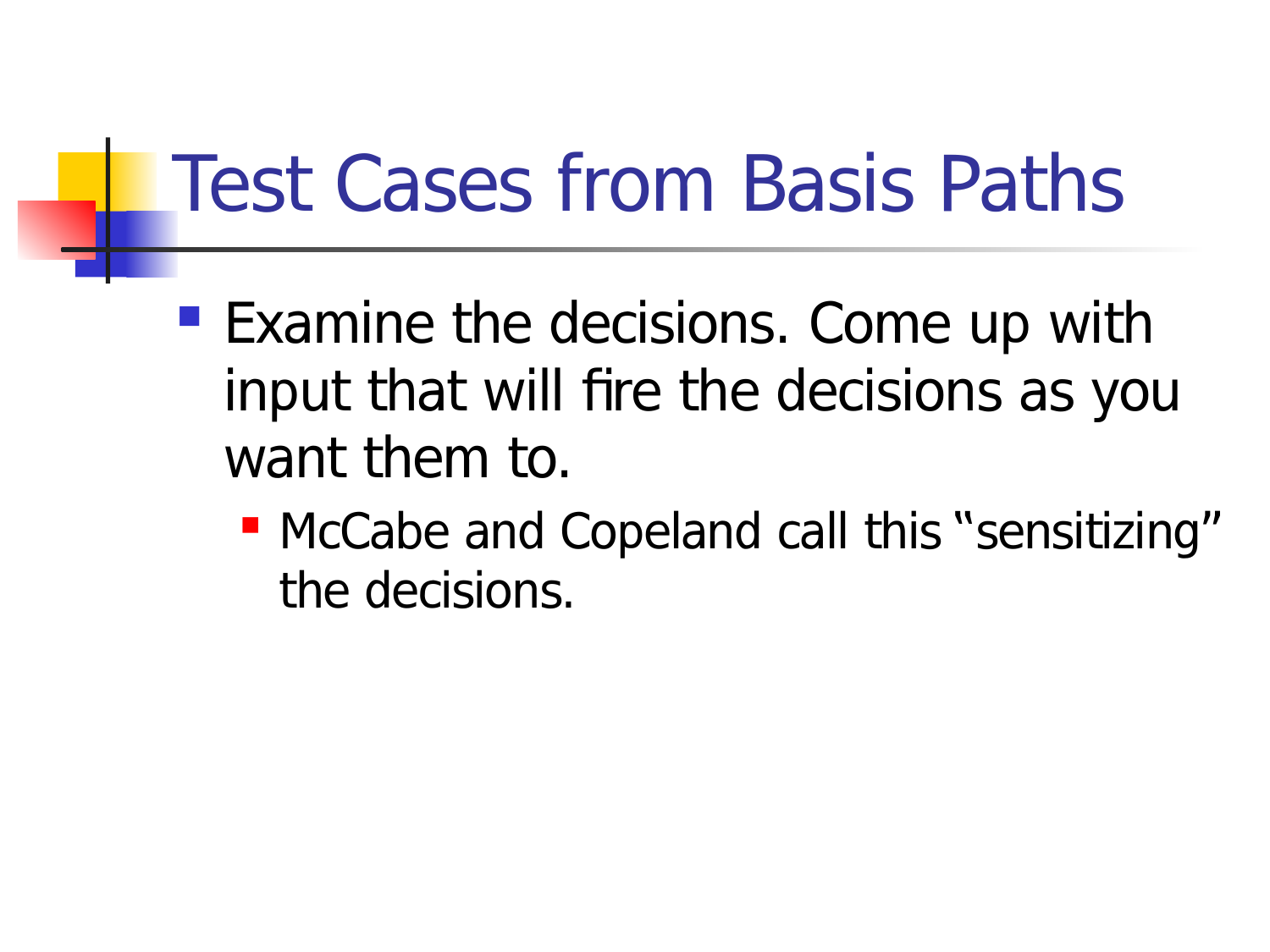

# Test Cases from Basis Paths
Examine the decisions. Come up with input that will fire the decisions as you want them to.
McCabe and Copeland call this “sensitizing” the decisions.